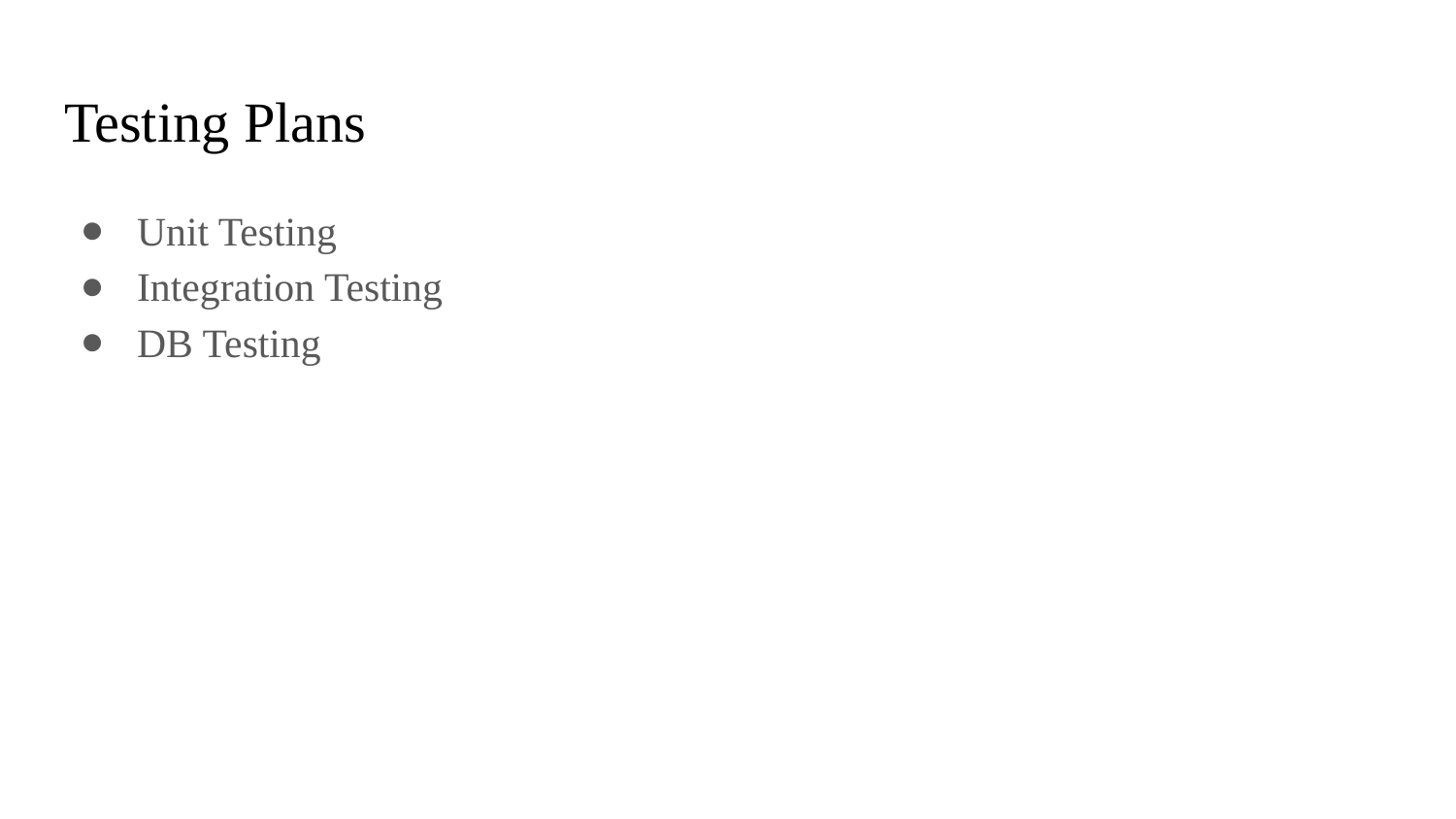

# Testing Plans
Unit Testing
Integration Testing
DB Testing